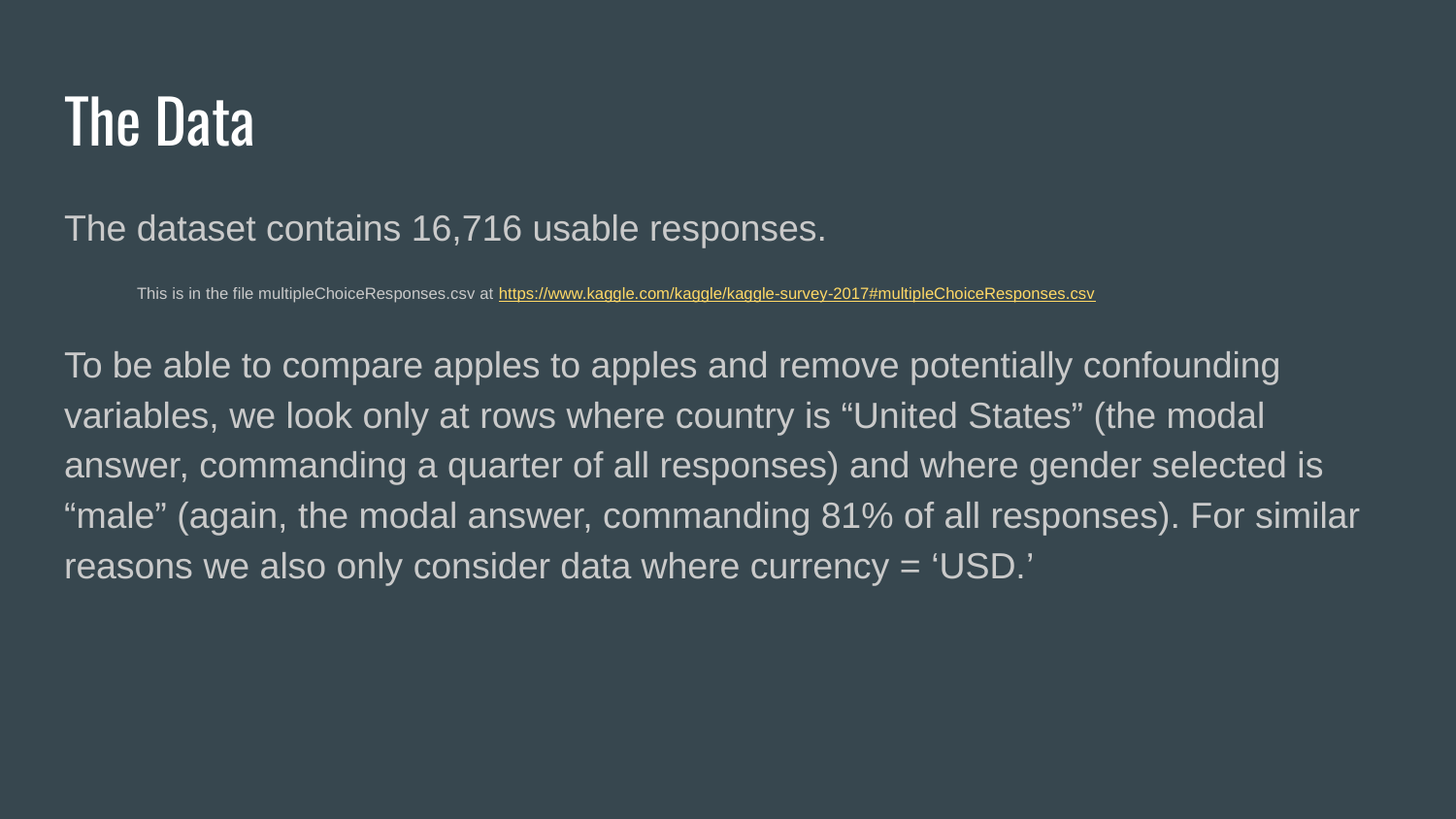

# The Data
The dataset contains 16,716 usable responses.
This is in the file multipleChoiceResponses.csv at https://www.kaggle.com/kaggle/kaggle-survey-2017#multipleChoiceResponses.csv
To be able to compare apples to apples and remove potentially confounding variables, we look only at rows where country is “United States” (the modal answer, commanding a quarter of all responses) and where gender selected is “male” (again, the modal answer, commanding 81% of all responses). For similar reasons we also only consider data where currency = ‘USD.’